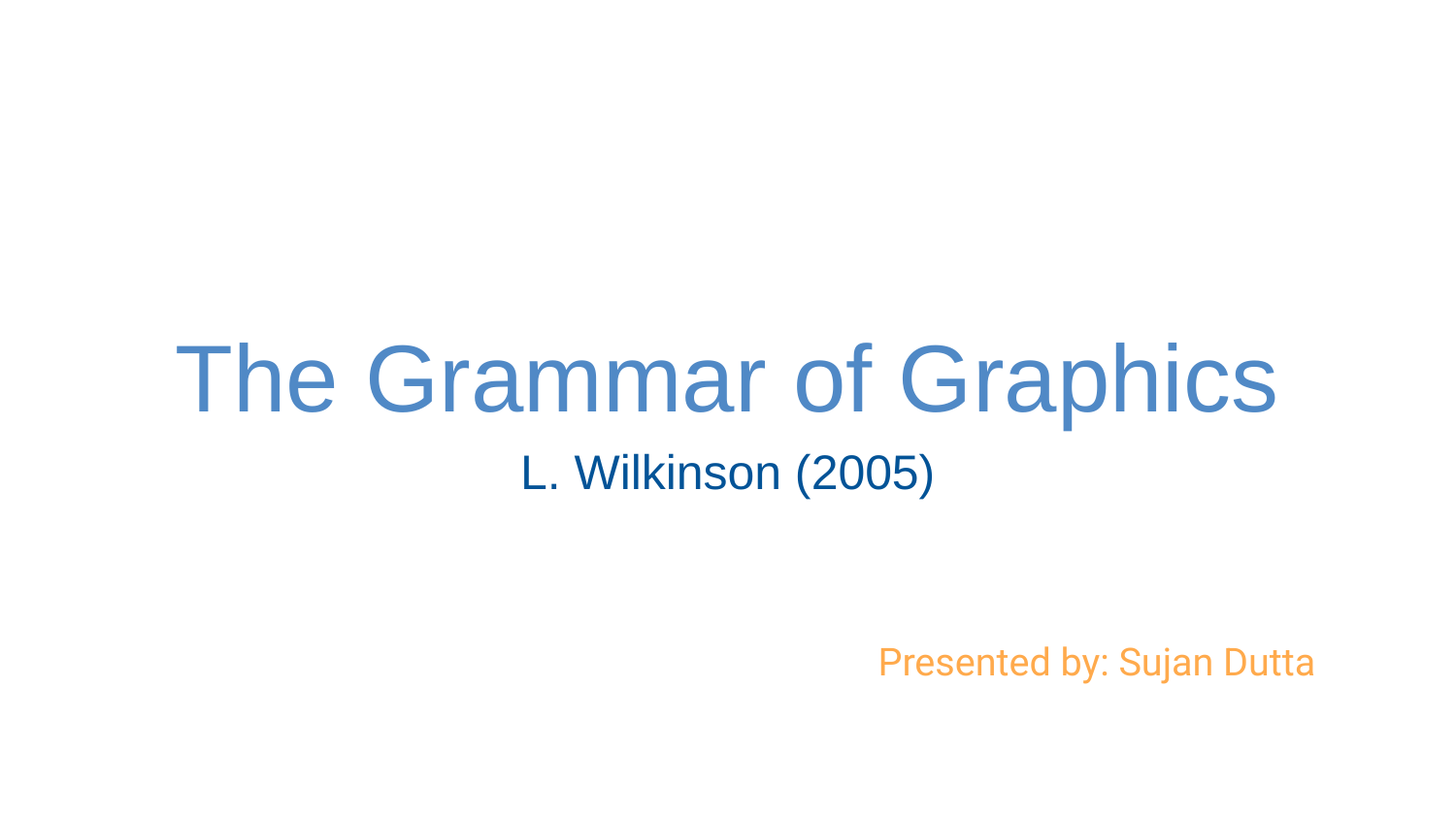

# The Grammar of Graphics
L. Wilkinson (2005)
Presented by: Sujan Dutta